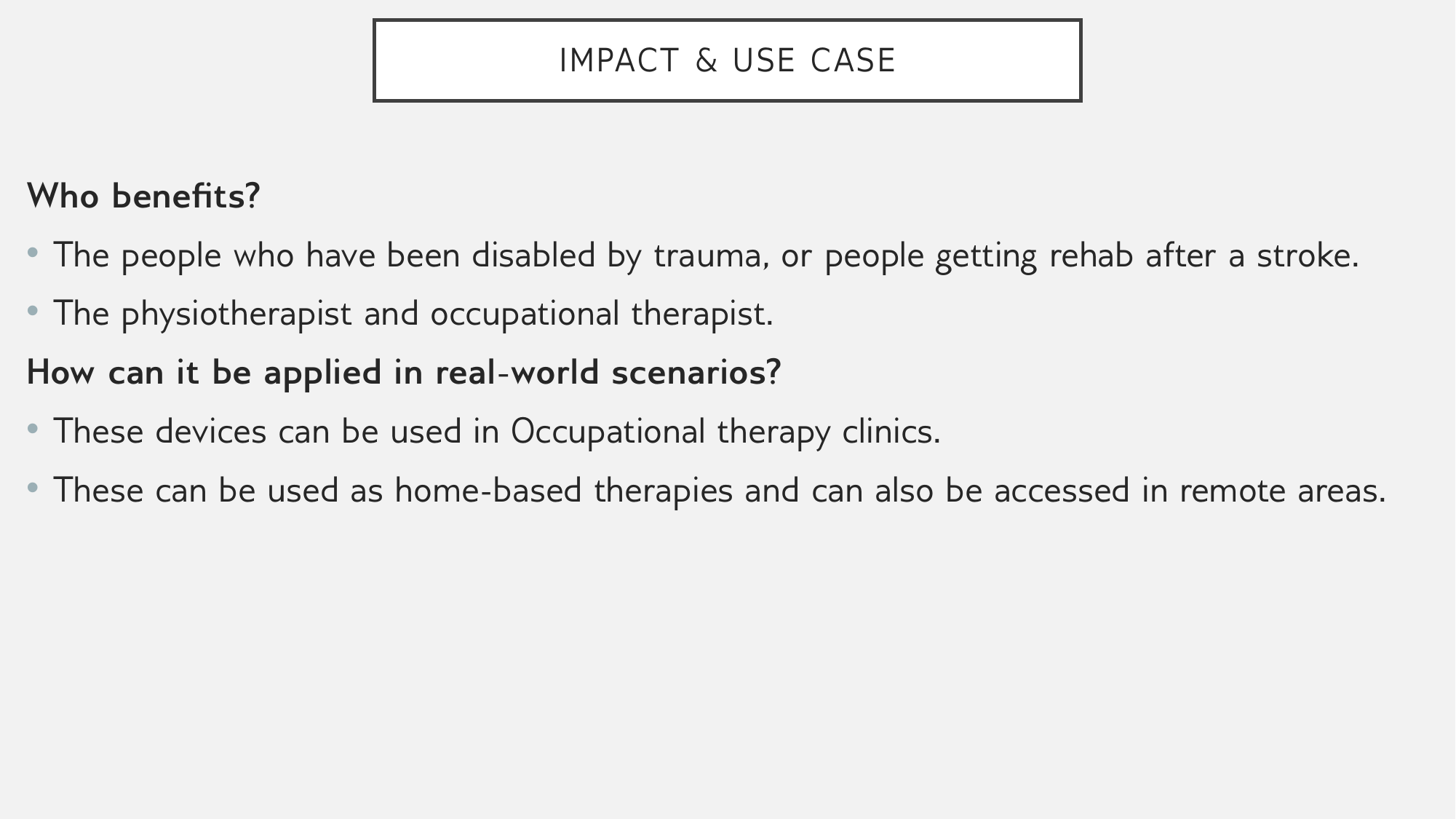

# Impact & use case
Who benefits?
The people who have been disabled by trauma, or people getting rehab after a stroke.
The physiotherapist and occupational therapist.
How can it be applied in real-world scenarios?
These devices can be used in Occupational therapy clinics.
These can be used as home-based therapies and can also be accessed in remote areas.